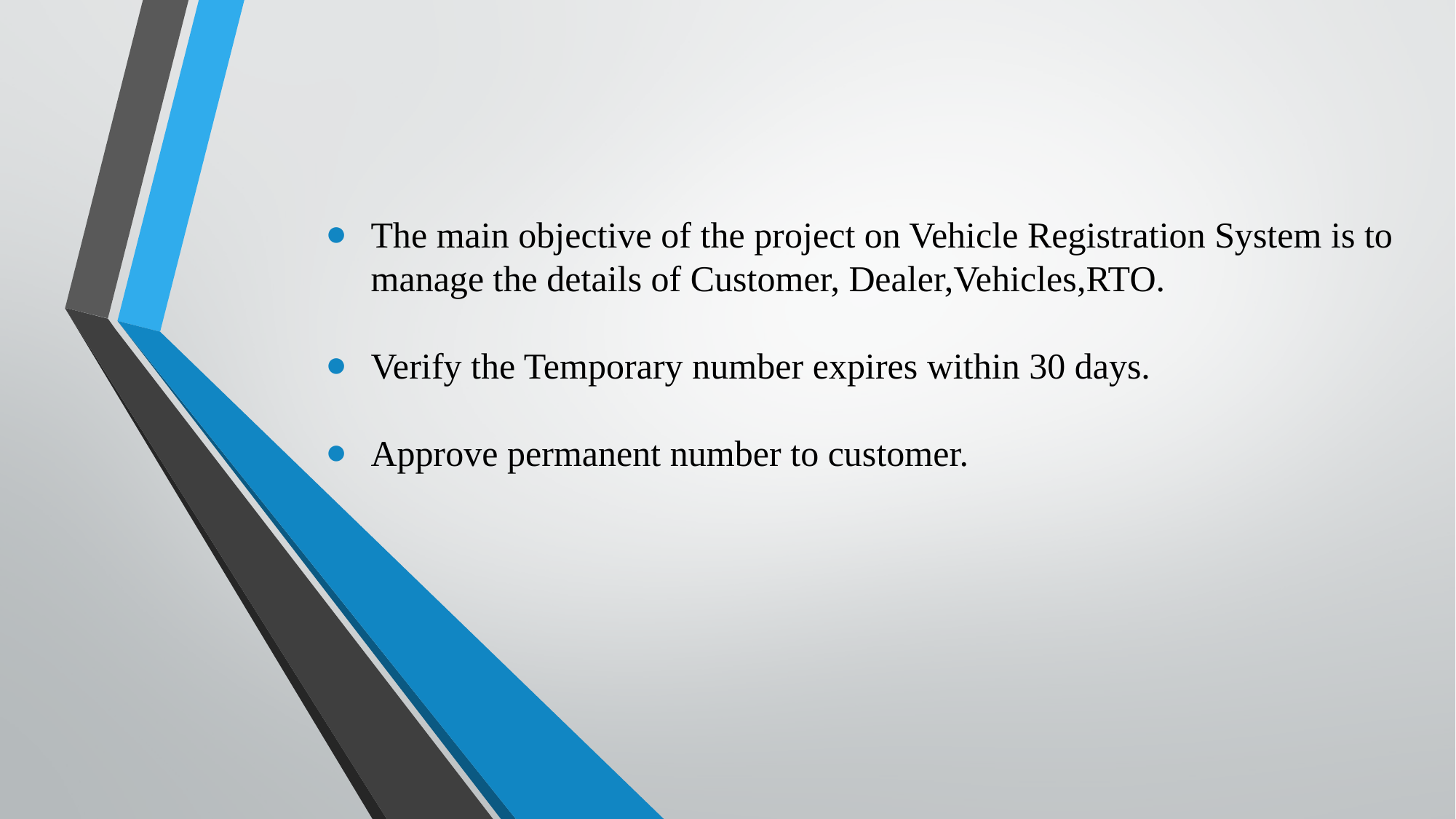

The main objective of the project on Vehicle Registration System is to manage the details of Customer, Dealer,Vehicles,RTO.

Verify the Temporary number expires within 30 days.

Approve permanent number to customer.